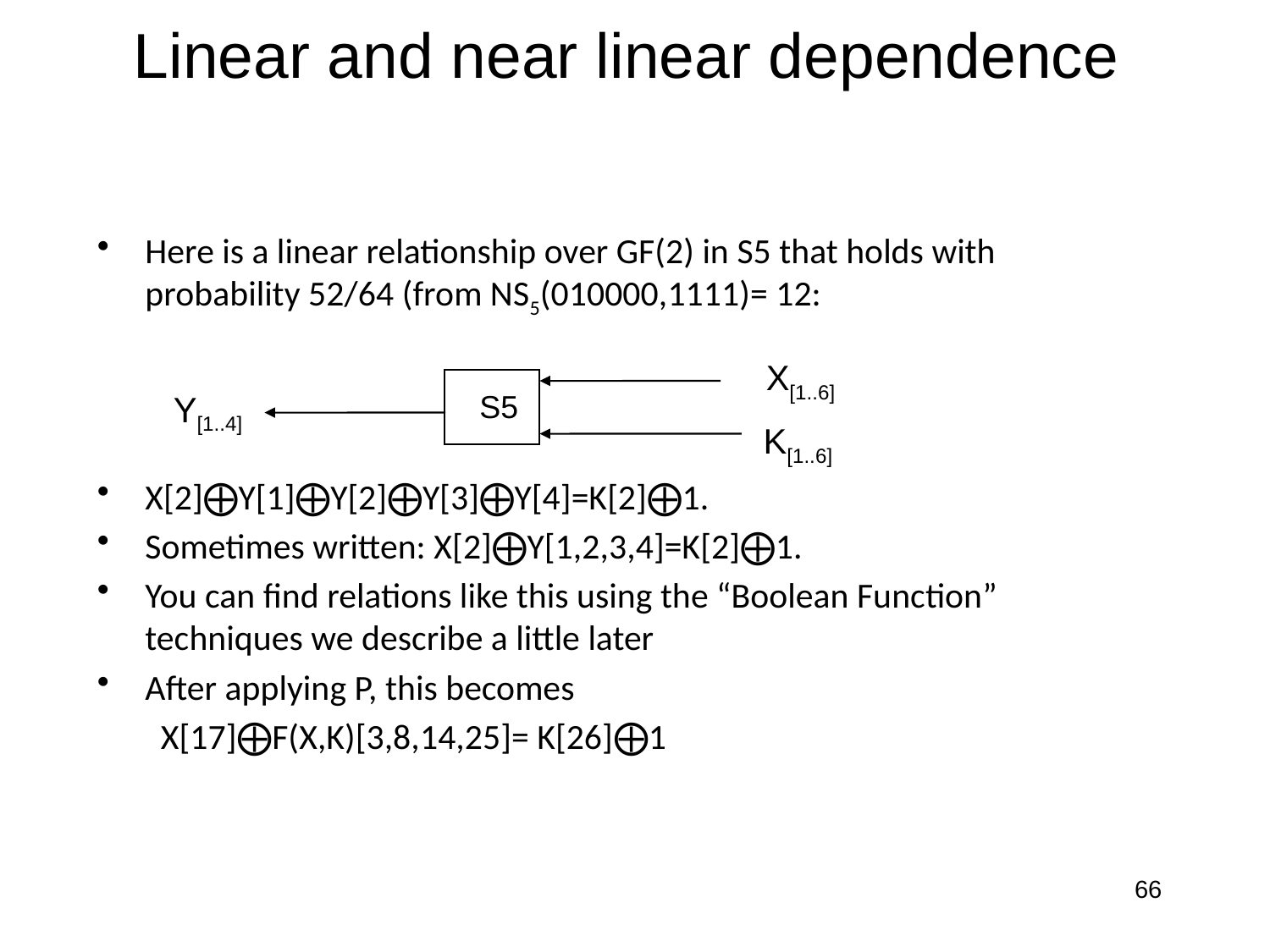

# Linear and near linear dependence
Here is a linear relationship over GF(2) in S5 that holds with probability 52/64 (from NS5(010000,1111)= 12:

X[2]⨁Y[1]⨁Y[2]⨁Y[3]⨁Y[4]=K[2]⨁1.
Sometimes written: X[2]⨁Y[1,2,3,4]=K[2]⨁1.
You can find relations like this using the “Boolean Function” techniques we describe a little later
After applying P, this becomes
X[17]⨁F(X,K)[3,8,14,25]= K[26]⨁1
X[1..6]

Y[1..4]
S5

K[1..6]

66